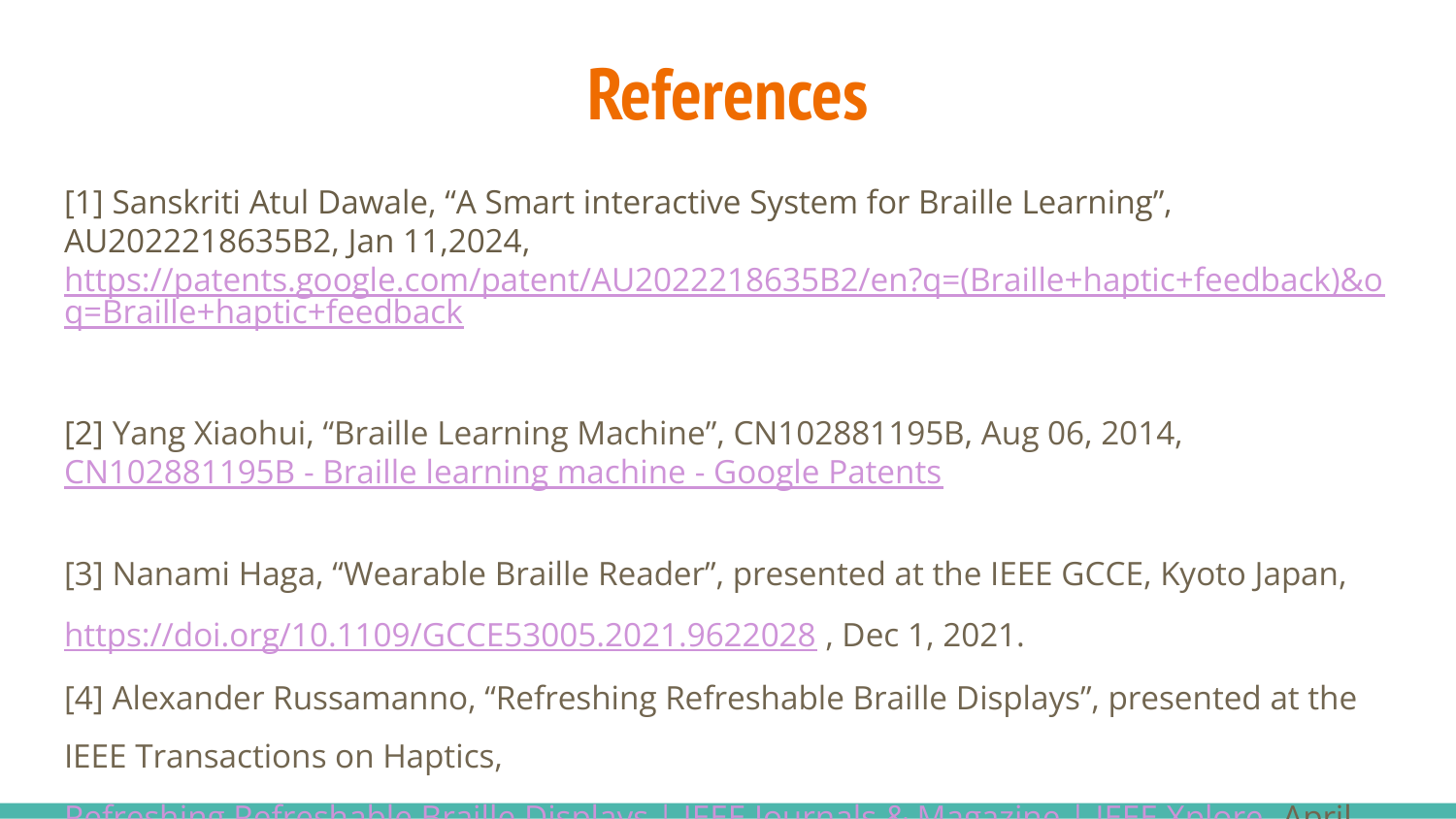

# References
[1] Sanskriti Atul Dawale, “A Smart interactive System for Braille Learning”, AU2022218635B2, Jan 11,2024, https://patents.google.com/patent/AU2022218635B2/en?q=(Braille+haptic+feedback)&oq=Braille+haptic+feedback

[2] Yang Xiaohui, “Braille Learning Machine”, CN102881195B, Aug 06, 2014, CN102881195B - Braille learning machine - Google Patents

[3] Nanami Haga, “Wearable Braille Reader”, presented at the IEEE GCCE, Kyoto Japan, https://doi.org/10.1109/GCCE53005.2021.9622028 , Dec 1, 2021.
[4] Alexander Russamanno, “Refreshing Refreshable Braille Displays”, presented at the IEEE Transactions on Haptics, Refreshing Refreshable Braille Displays | IEEE Journals & Magazine | IEEE Xplore, April 15, 2015.